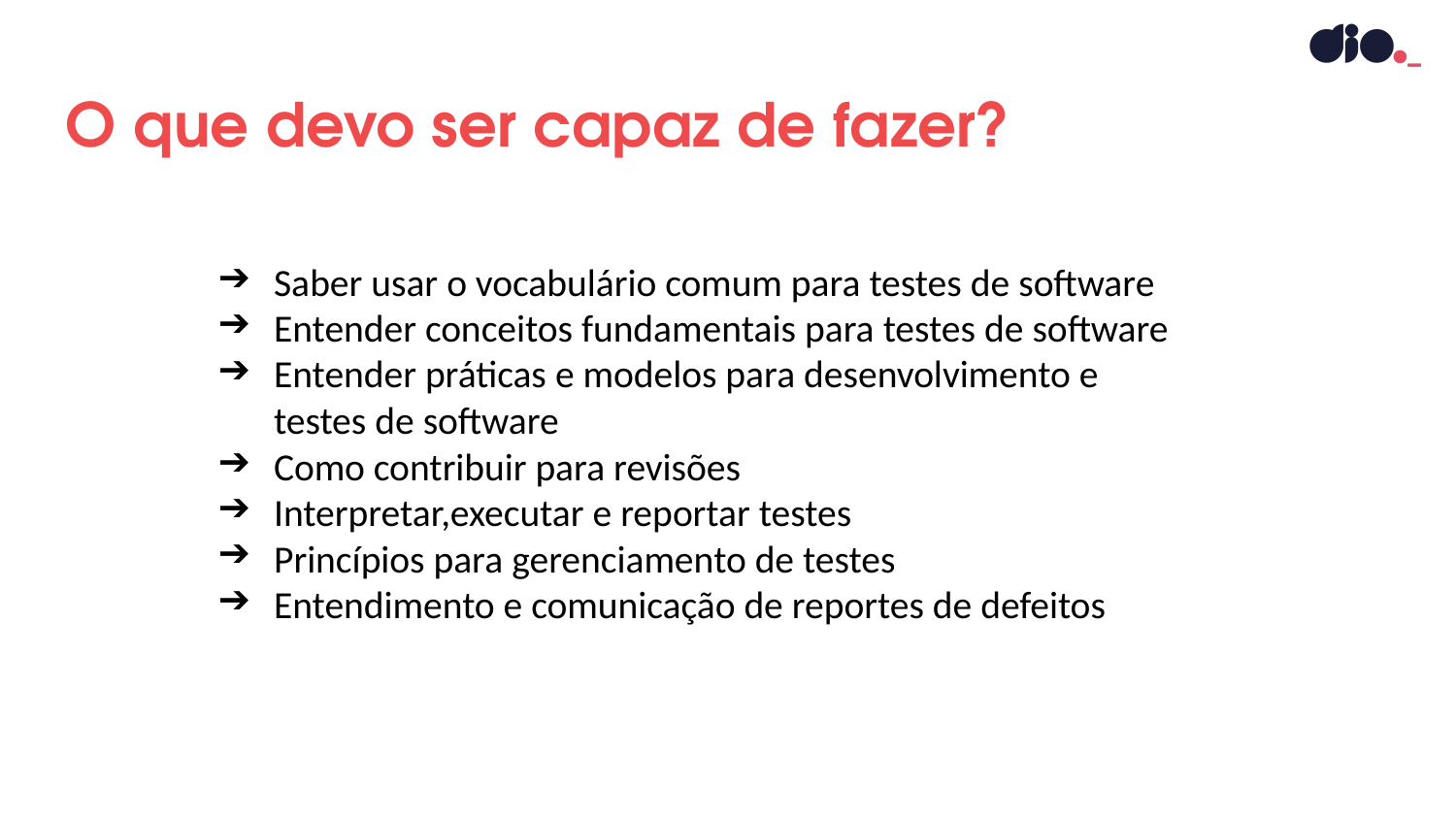

O que devo ser capaz de fazer?

Saber usar o vocabulário comum para testes de software
Entender conceitos fundamentais para testes de software
Entender práticas e modelos para desenvolvimento e testes de software
Como contribuir para revisões
Interpretar,executar e reportar testes
Princípios para gerenciamento de testes
Entendimento e comunicação de reportes de defeitos